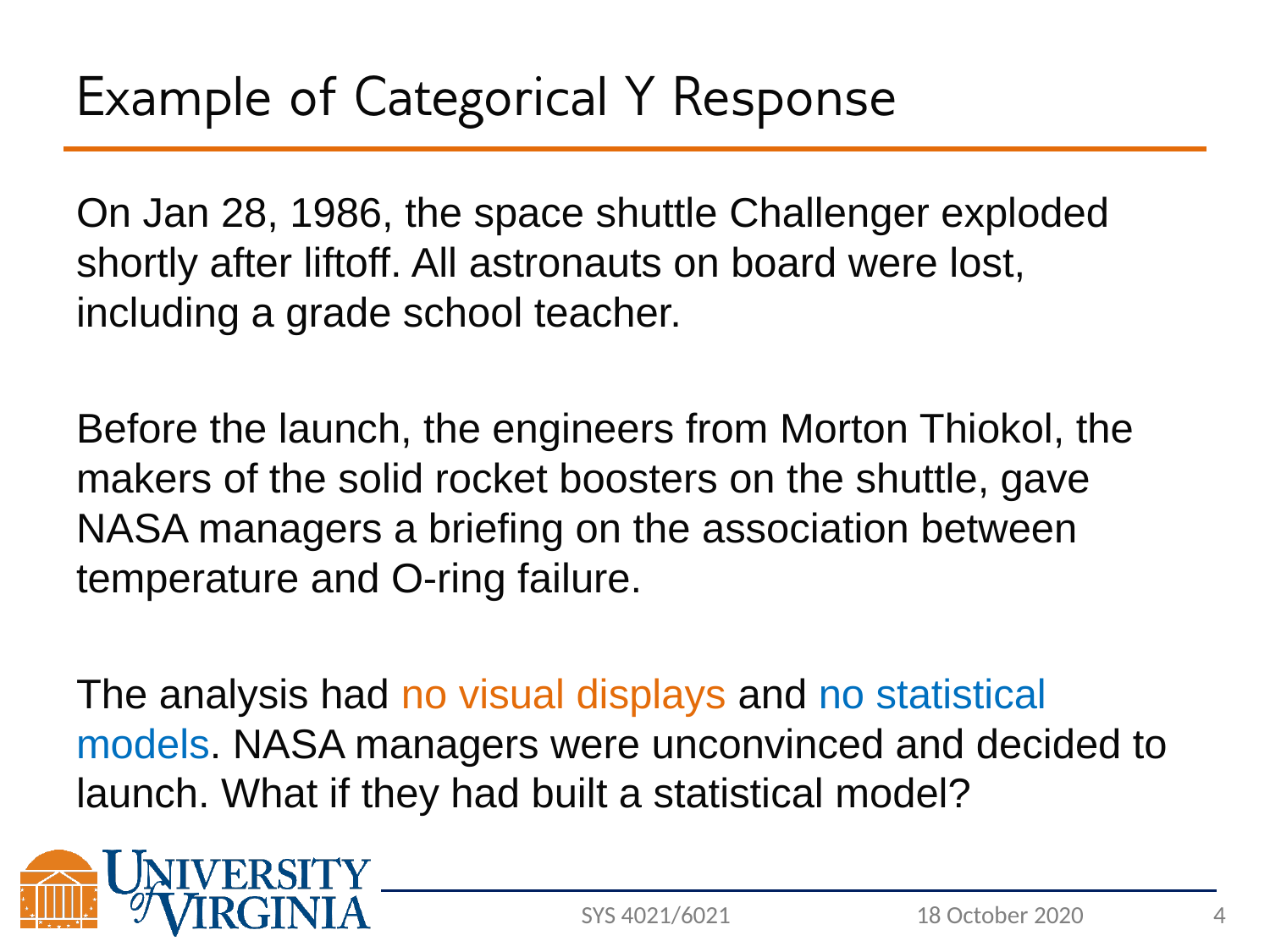

# Example of Categorical Y Response
On Jan 28, 1986, the space shuttle Challenger exploded shortly after liftoff. All astronauts on board were lost, including a grade school teacher.

Before the launch, the engineers from Morton Thiokol, the makers of the solid rocket boosters on the shuttle, gave NASA managers a briefing on the association between temperature and O-ring failure.

The analysis had no visual displays and no statistical models. NASA managers were unconvinced and decided to launch. What if they had built a statistical model?